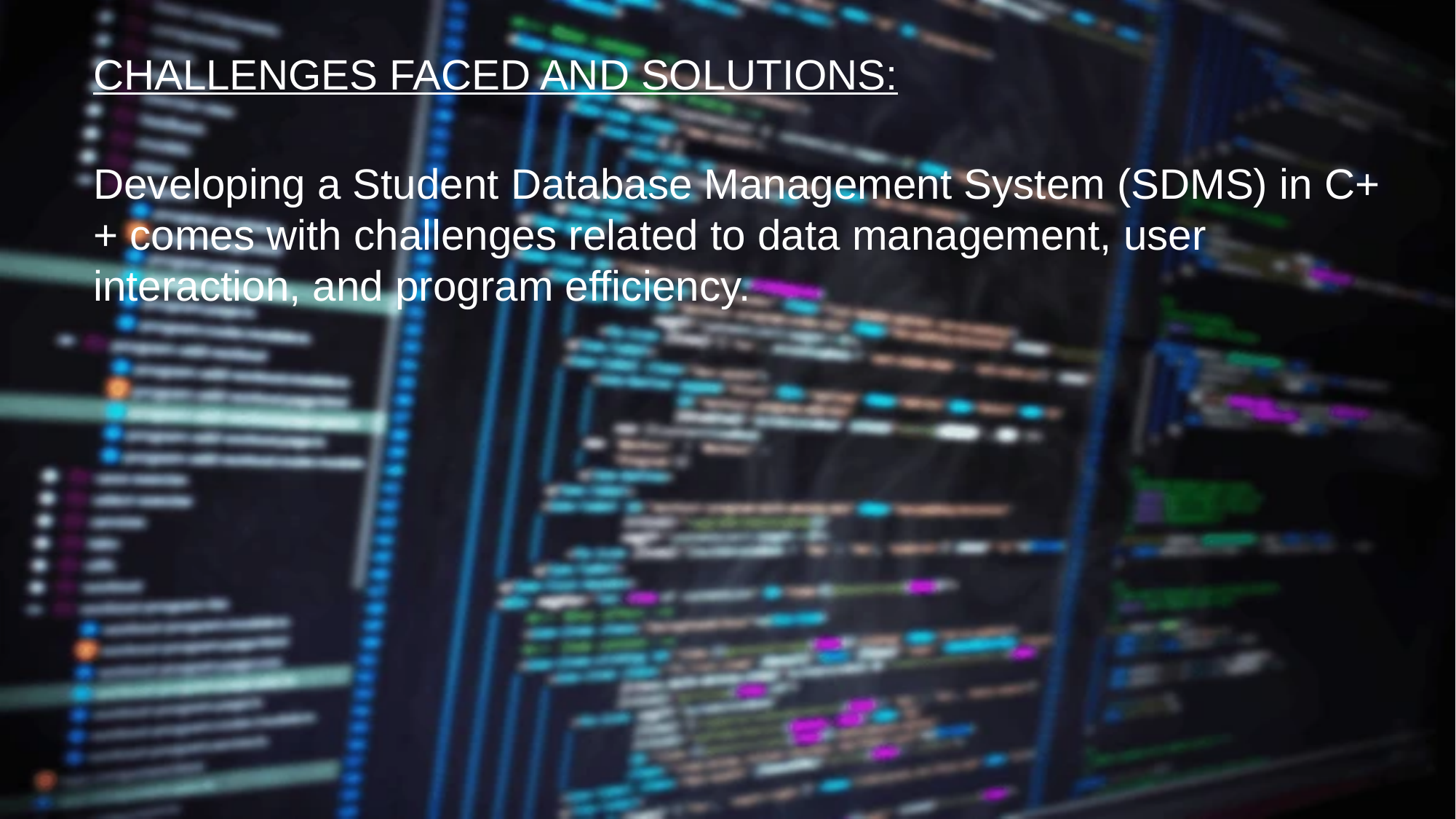

CHALLENGES FACED AND SOLUTIONS:
Developing a Student Database Management System (SDMS) in C++ comes with challenges related to data management, user interaction, and program efficiency.